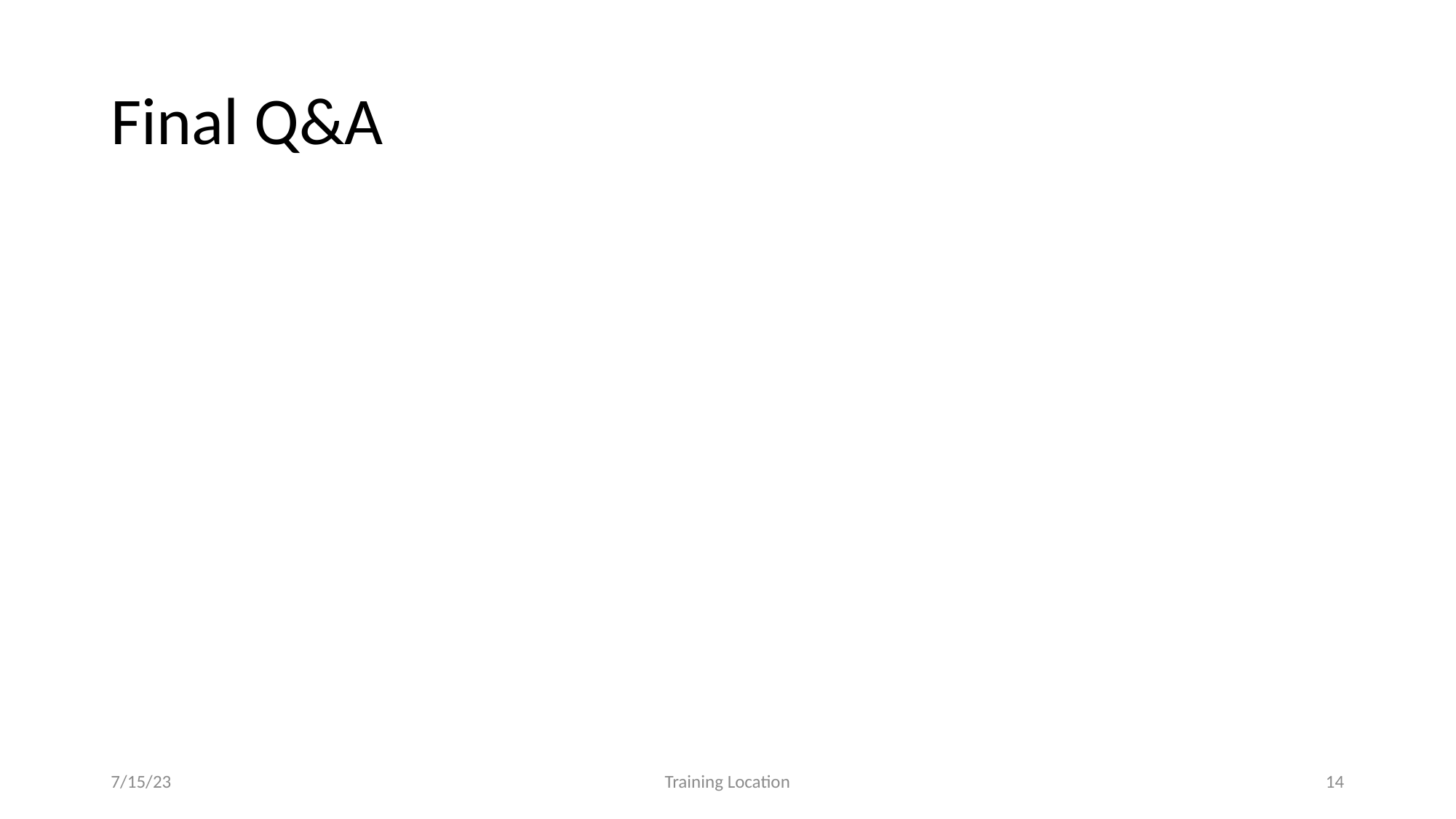

# Final Q&A

7/15/23
Training Location
14